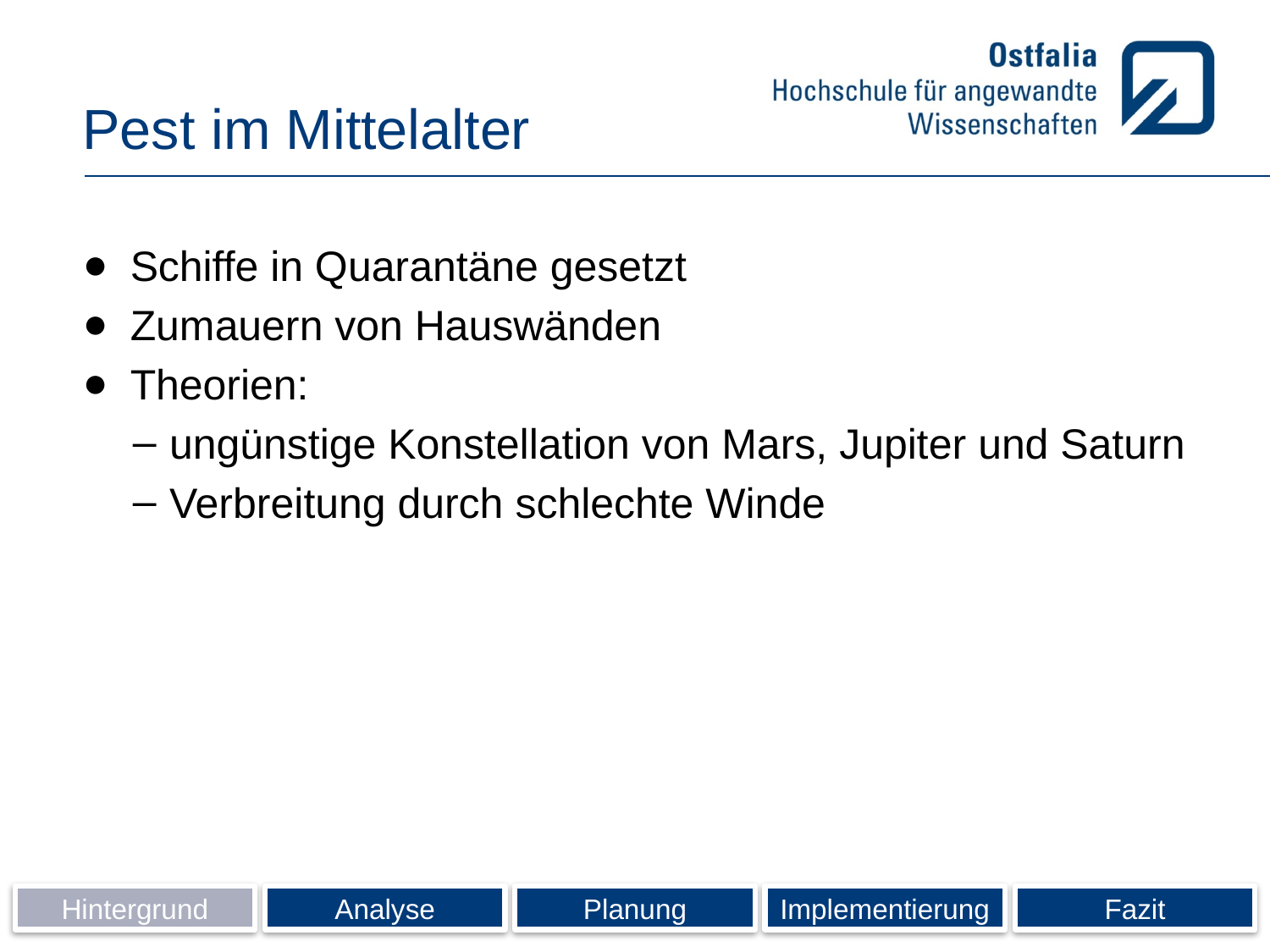

# Pest im Mittelalter
Schiffe in Quarantäne gesetzt
Zumauern von Hauswänden
Theorien:
ungünstige Konstellation von Mars, Jupiter und Saturn
Verbreitung durch schlechte Winde
Hintergrund
Analyse
Planung
Implementierung
Fazit